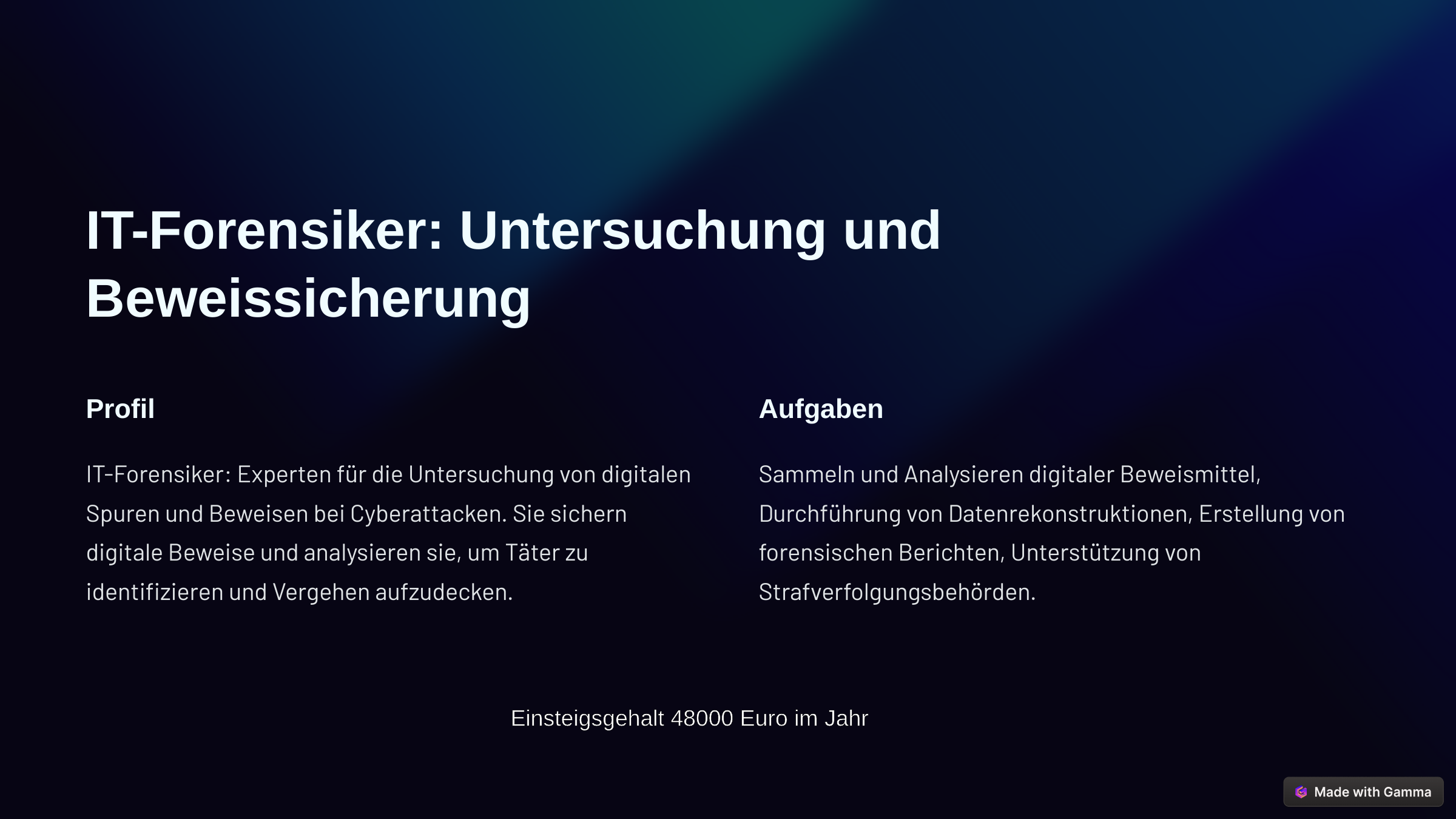

IT-Forensiker: Untersuchung und Beweissicherung
Profil
Aufgaben
IT-Forensiker: Experten für die Untersuchung von digitalen Spuren und Beweisen bei Cyberattacken. Sie sichern digitale Beweise und analysieren sie, um Täter zu identifizieren und Vergehen aufzudecken.
Sammeln und Analysieren digitaler Beweismittel, Durchführung von Datenrekonstruktionen, Erstellung von forensischen Berichten, Unterstützung von Strafverfolgungsbehörden.
Einsteigsgehalt 48000 Euro im Jahr